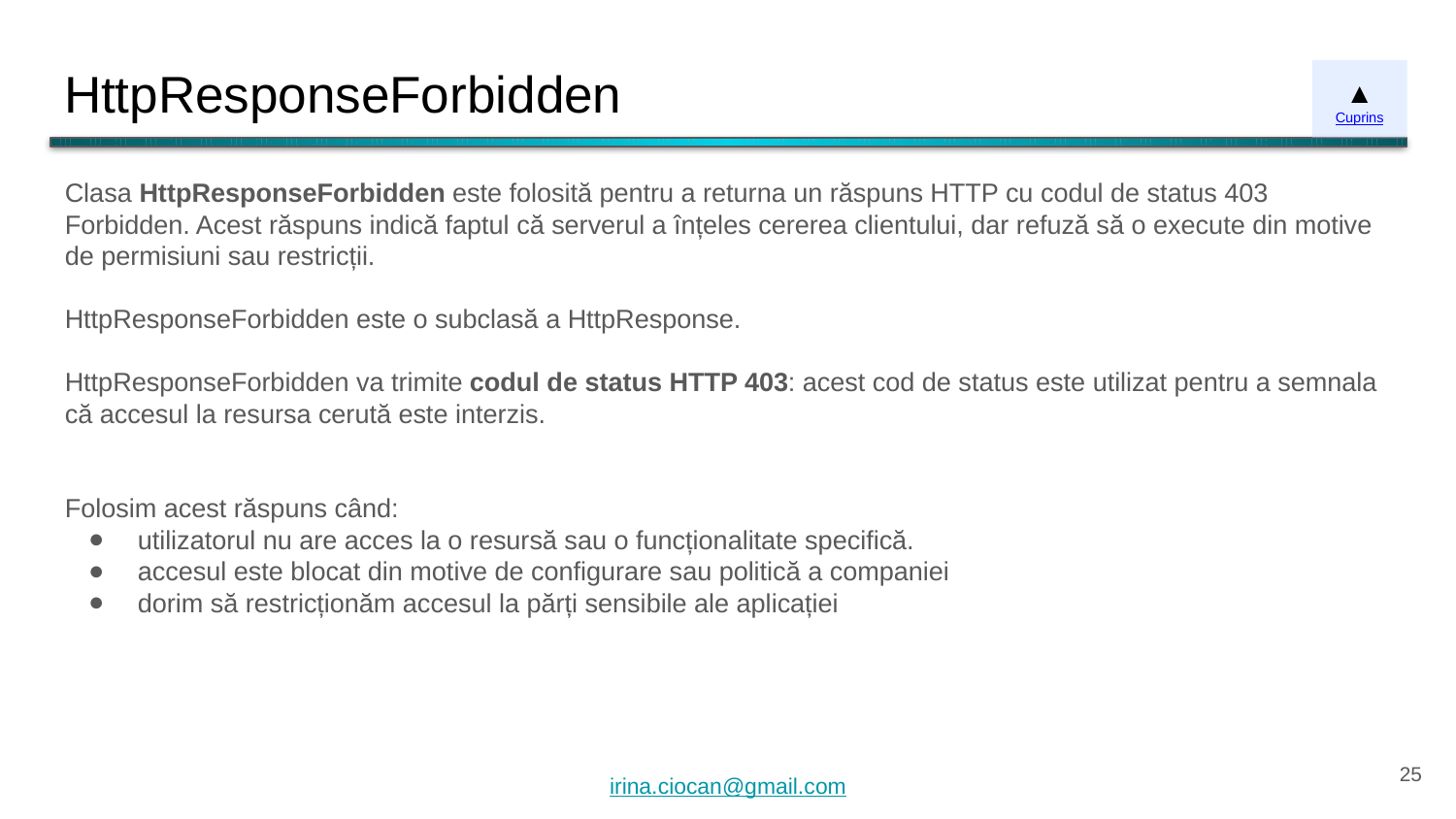

# HttpResponseForbidden
▲
Cuprins

Clasa HttpResponseForbidden este folosită pentru a returna un răspuns HTTP cu codul de status 403 Forbidden. Acest răspuns indică faptul că serverul a înțeles cererea clientului, dar refuză să o execute din motive de permisiuni sau restricții.

HttpResponseForbidden este o subclasă a HttpResponse.

HttpResponseForbidden va trimite codul de status HTTP 403: acest cod de status este utilizat pentru a semnala că accesul la resursa cerută este interzis.

Folosim acest răspuns când:
utilizatorul nu are acces la o resursă sau o funcționalitate specifică.
accesul este blocat din motive de configurare sau politică a companiei
dorim să restricționăm accesul la părți sensibile ale aplicației
25
irina.ciocan@gmail.com